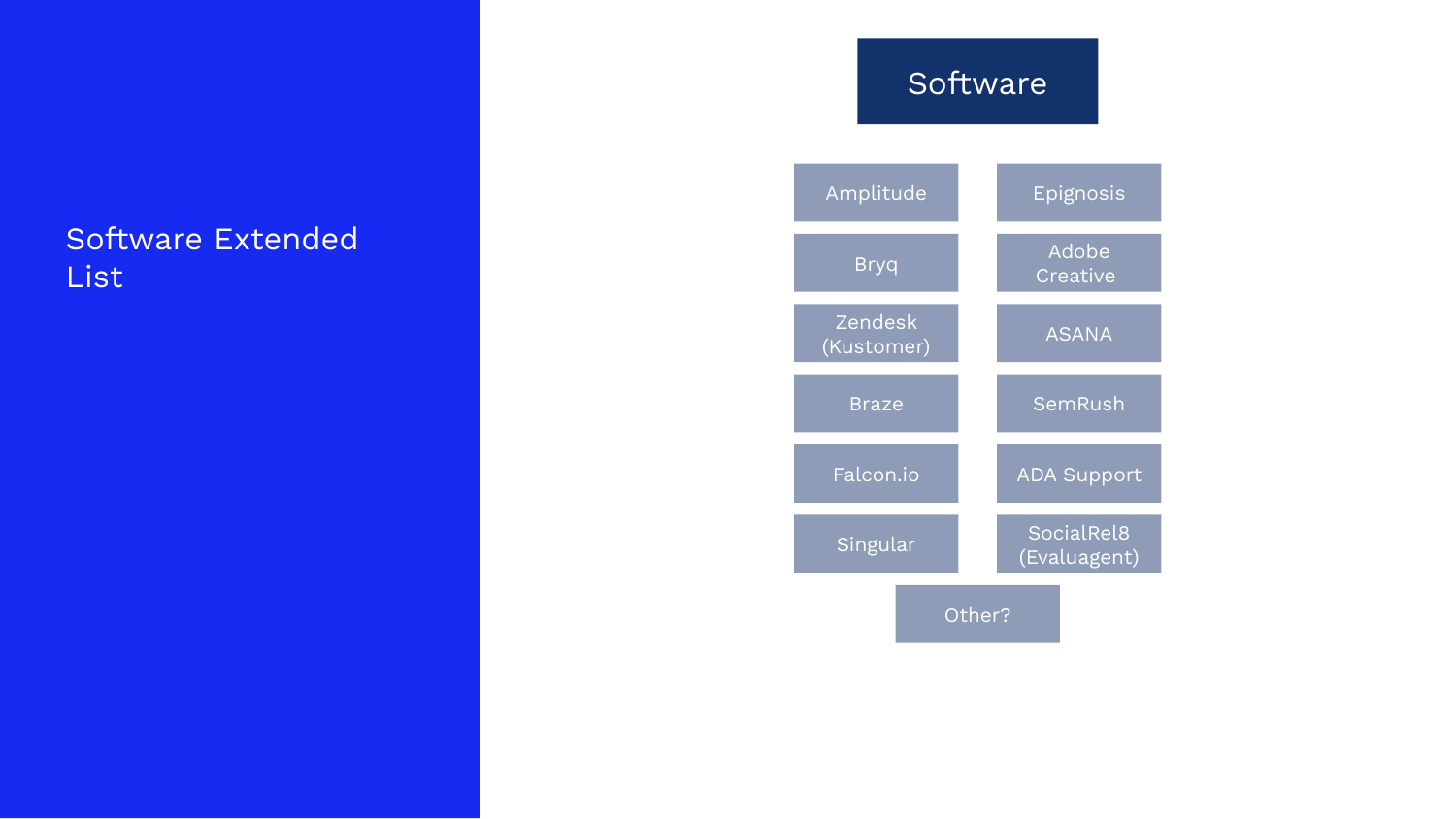

Software
Amplitude
Epignosis
# Software Extended List
Bryq
Adobe Creative
Zendesk (Kustomer)
ASANA
Braze
SemRush
ADA Support
Falcon.io
SocialRel8 (Evaluagent)
Singular
Other?